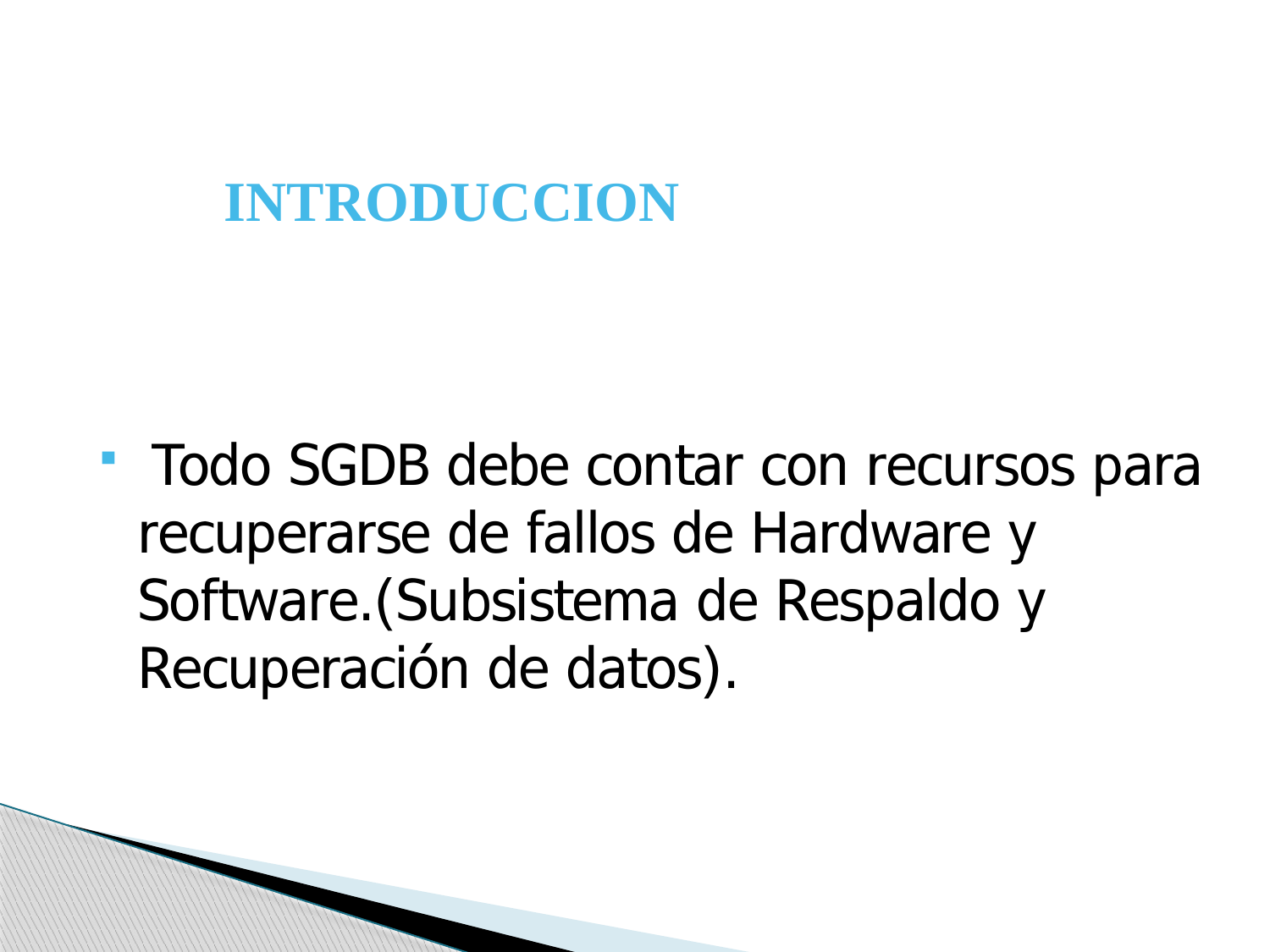

INTRODUCCION
 Todo SGDB debe contar con recursos para recuperarse de fallos de Hardware y Software.(Subsistema de Respaldo y Recuperación de datos).